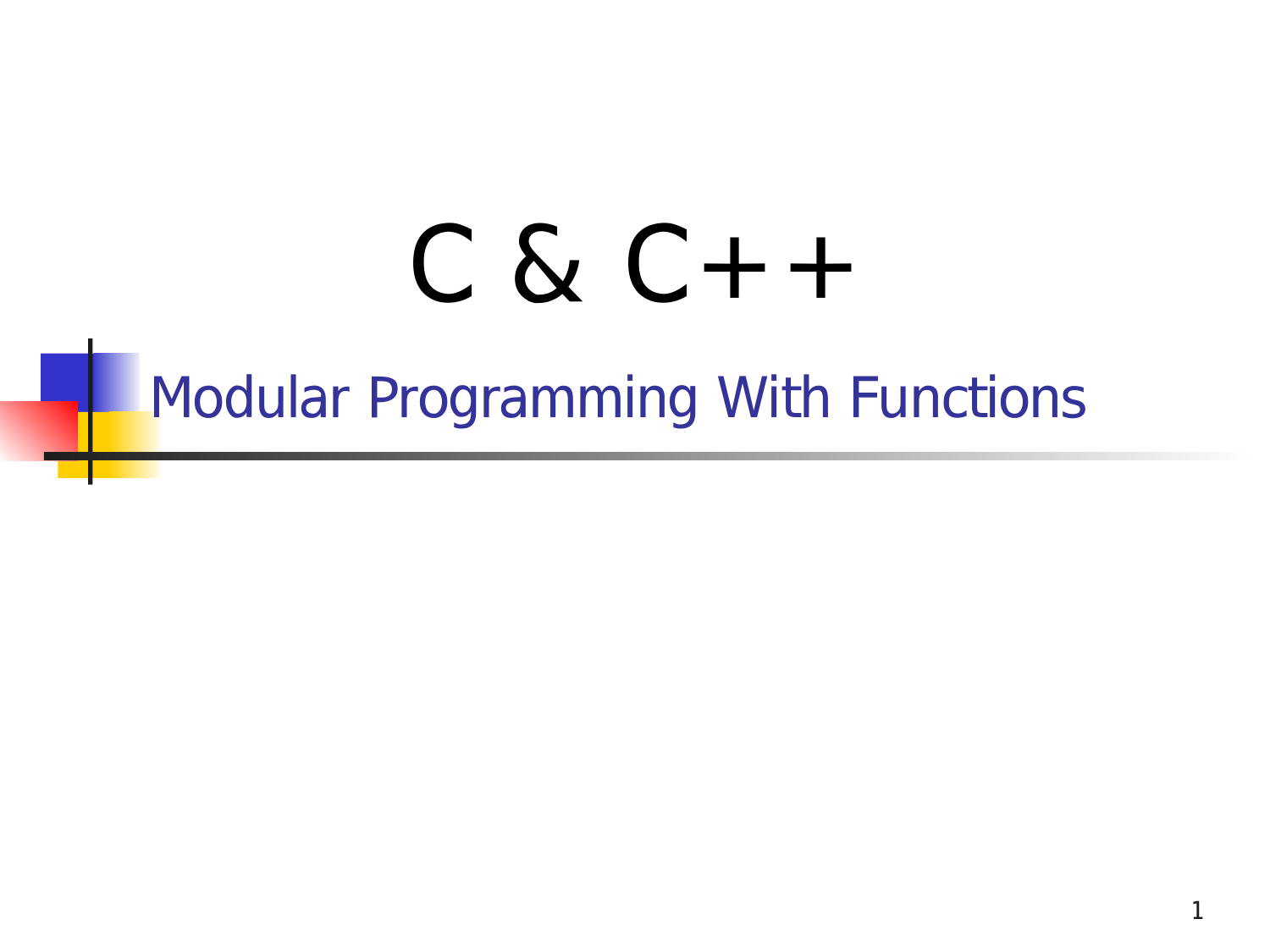

C & C++
# Modular Programming With Functions

1